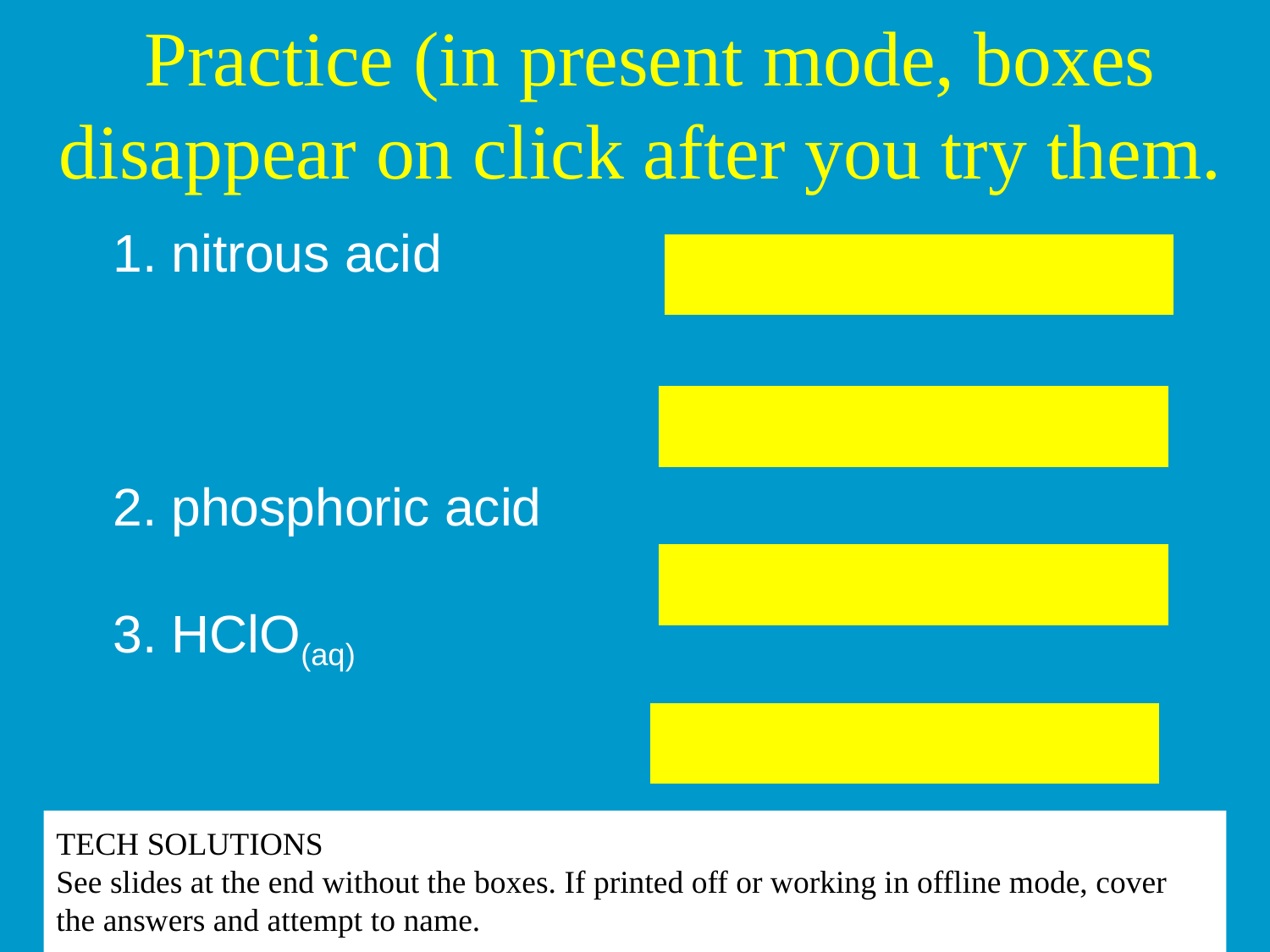

# Practice (in present mode, boxes disappear on click after you try them.
nitrous acid

phosphoric acid

HClO(aq)

H2CO3(aq)

HNO2(aq)

H3PO4(aq)

hypochlorous acid

carbonic acid
TECH SOLUTIONS
See slides at the end without the boxes. If printed off or working in offline mode, cover the answers and attempt to name.